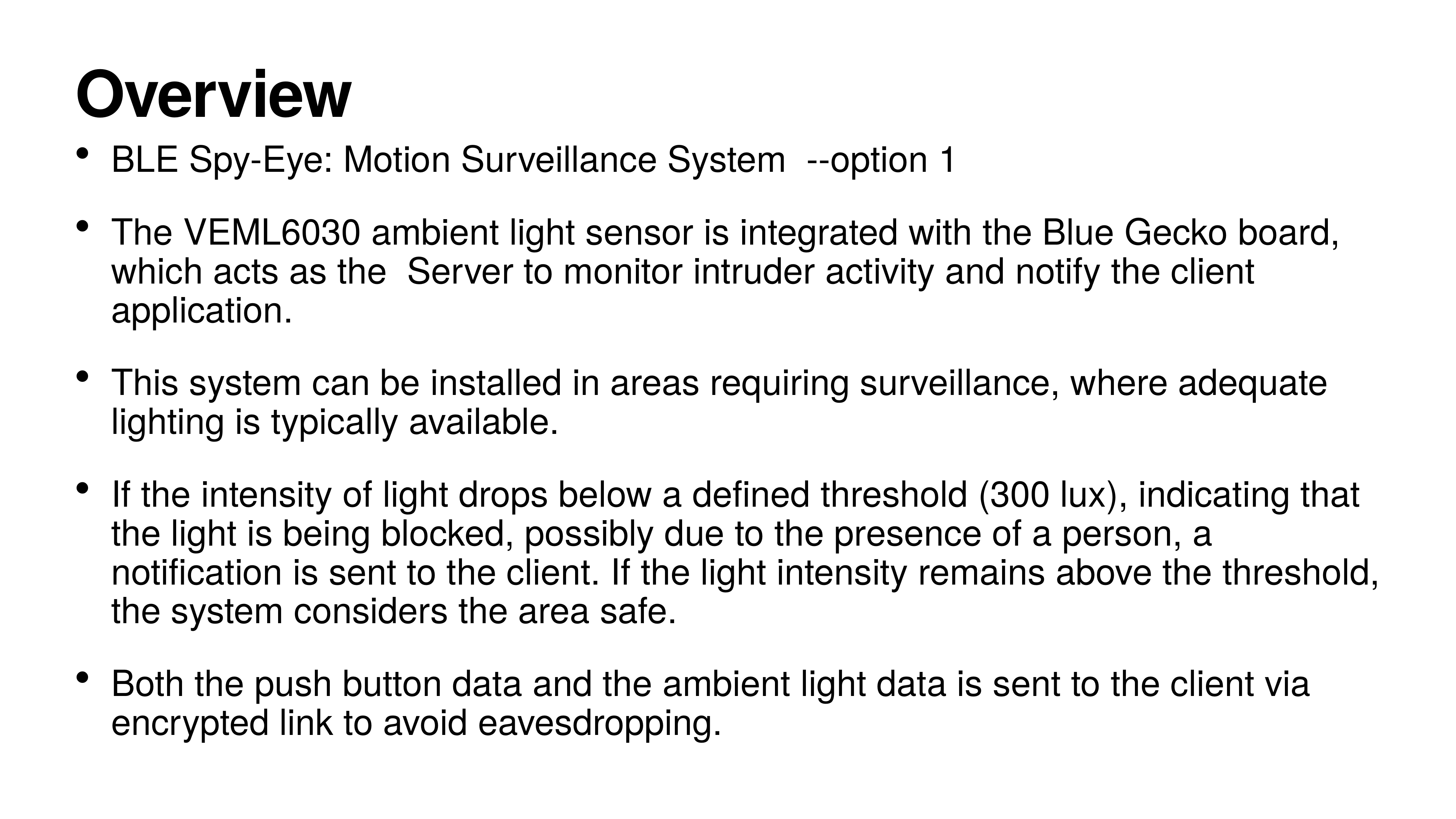

# Overview
BLE Spy-Eye: Motion Surveillance System  --option 1
The VEML6030 ambient light sensor is integrated with the Blue Gecko board, which acts as the  Server to monitor intruder activity and notify the client application.
This system can be installed in areas requiring surveillance, where adequate lighting is typically available.
If the intensity of light drops below a defined threshold (300 lux), indicating that the light is being blocked, possibly due to the presence of a person, a notification is sent to the client. If the light intensity remains above the threshold, the system considers the area safe.
Both the push button data and the ambient light data is sent to the client via encrypted link to avoid eavesdropping.